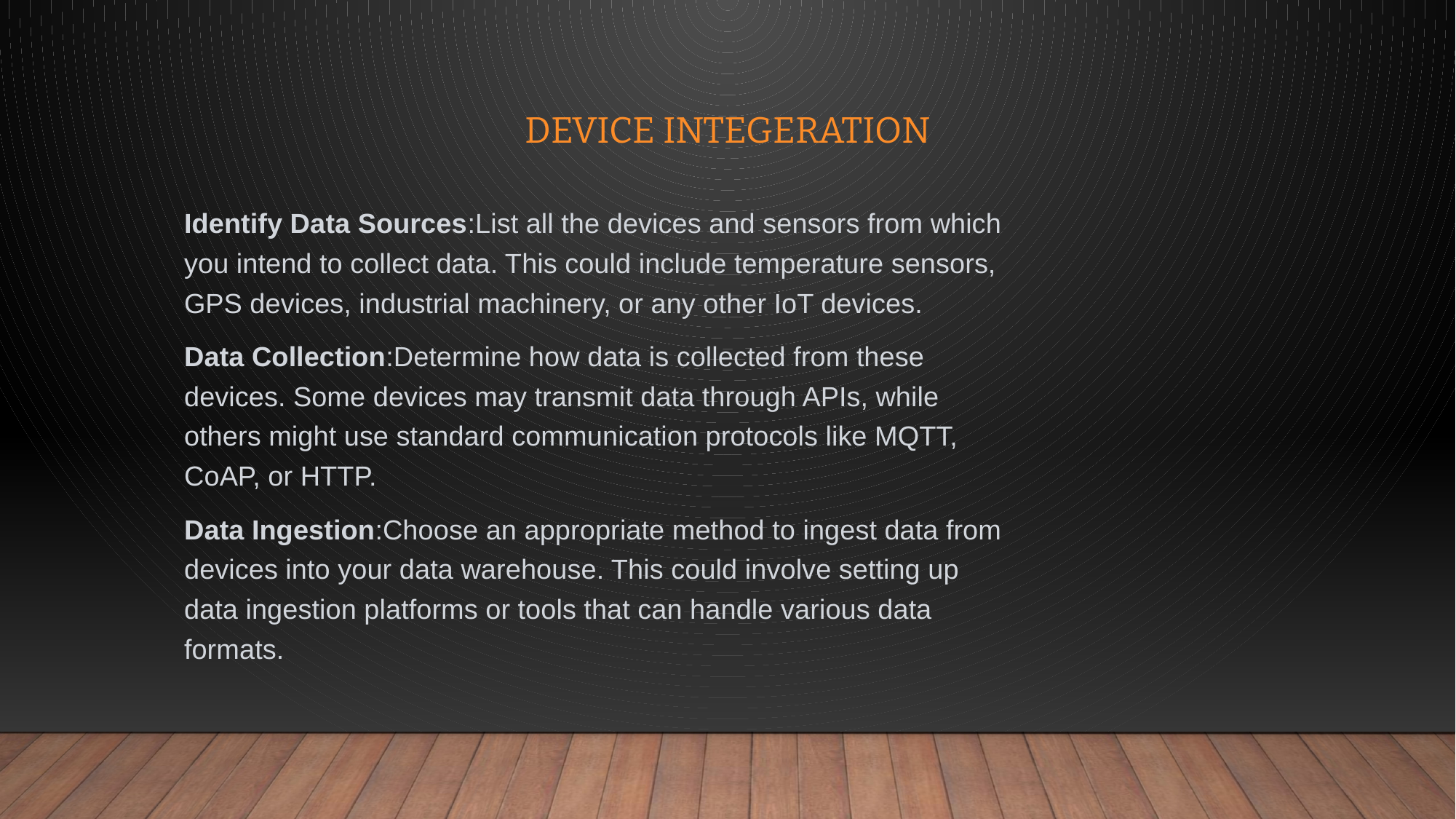

# Device Integeration
Identify Data Sources:List all the devices and sensors from which you intend to collect data. This could include temperature sensors, GPS devices, industrial machinery, or any other IoT devices.
Data Collection:Determine how data is collected from these devices. Some devices may transmit data through APIs, while others might use standard communication protocols like MQTT, CoAP, or HTTP.
Data Ingestion:Choose an appropriate method to ingest data from devices into your data warehouse. This could involve setting up data ingestion platforms or tools that can handle various data formats.